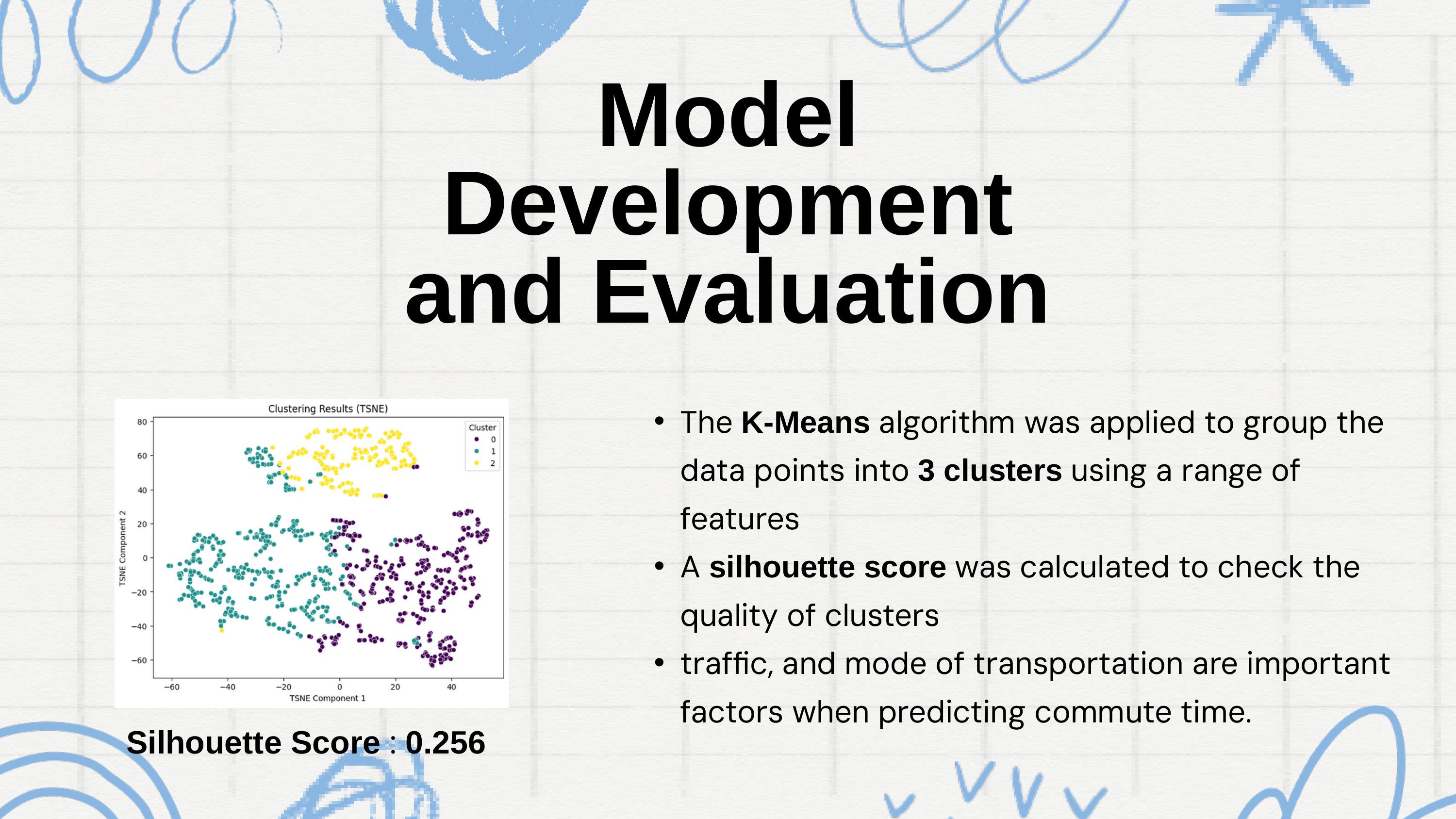

Model Development and Evaluation
The K-Means algorithm was applied to group the data points into 3 clusters using a range of features
A silhouette score was calculated to check the quality of clusters
traffic, and mode of transportation are important factors when predicting commute time.

Silhouette Score : 0.256